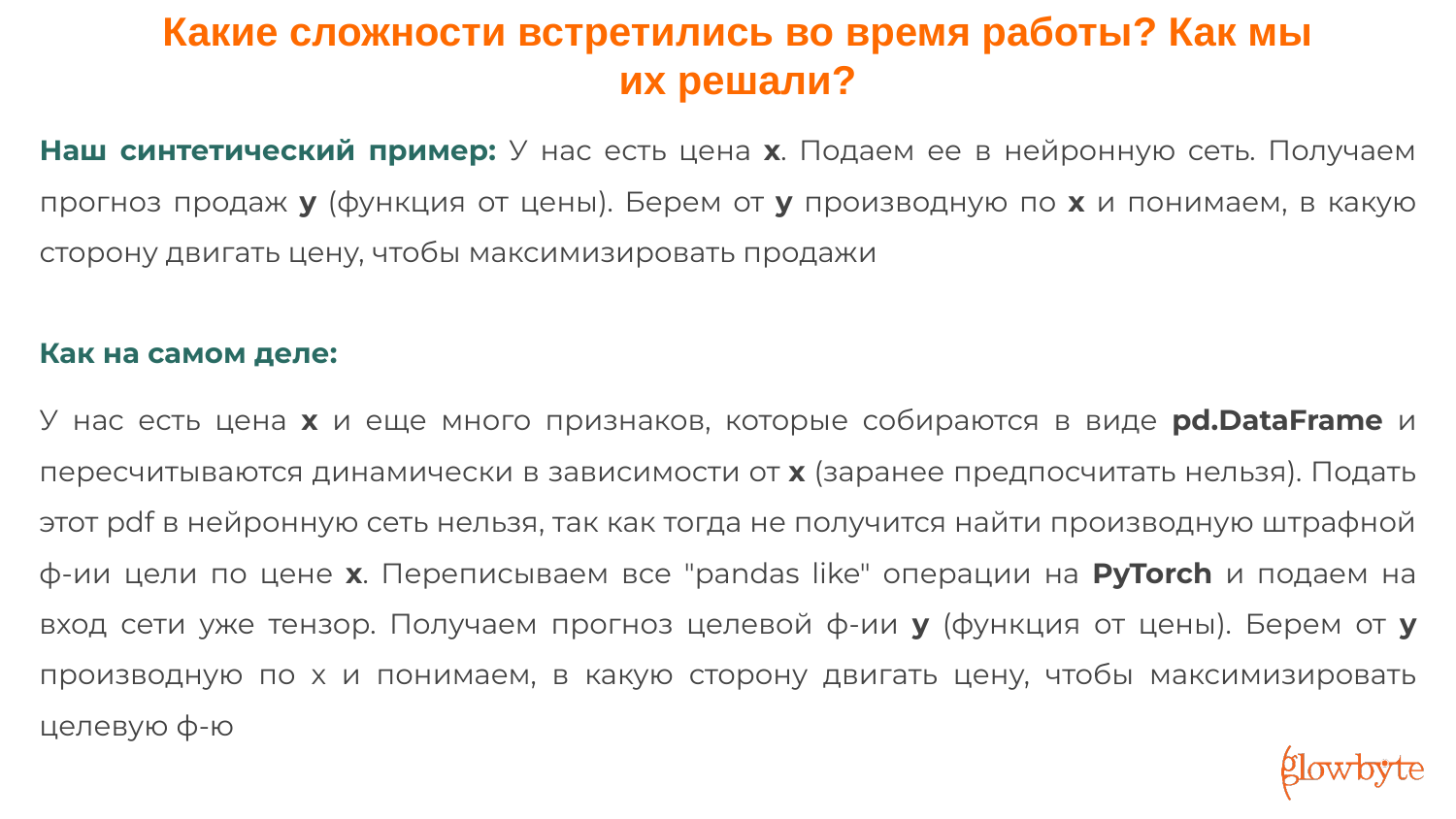

Какие сложности встретились во время работы? Как мы их решали?
Наш синтетический пример: У нас есть цена x. Подаем ее в нейронную сеть. Получаем прогноз продаж y (функция от цены). Берем от y производную по x и понимаем, в какую сторону двигать цену, чтобы максимизировать продажи
Как на самом деле:
У нас есть цена x и еще много признаков, которые собираются в виде pd.DataFrame и пересчитываются динамически в зависимости от x (заранее предпосчитать нельзя). Подать этот pdf в нейронную сеть нельзя, так как тогда не получится найти производную штрафной ф-ии цели по цене x. Переписываем все "pandas like" операции на PyTorch и подаем на вход сети уже тензор. Получаем прогноз целевой ф-ии y (функция от цены). Берем от y производную по x и понимаем, в какую сторону двигать цену, чтобы максимизировать целевую ф-ю